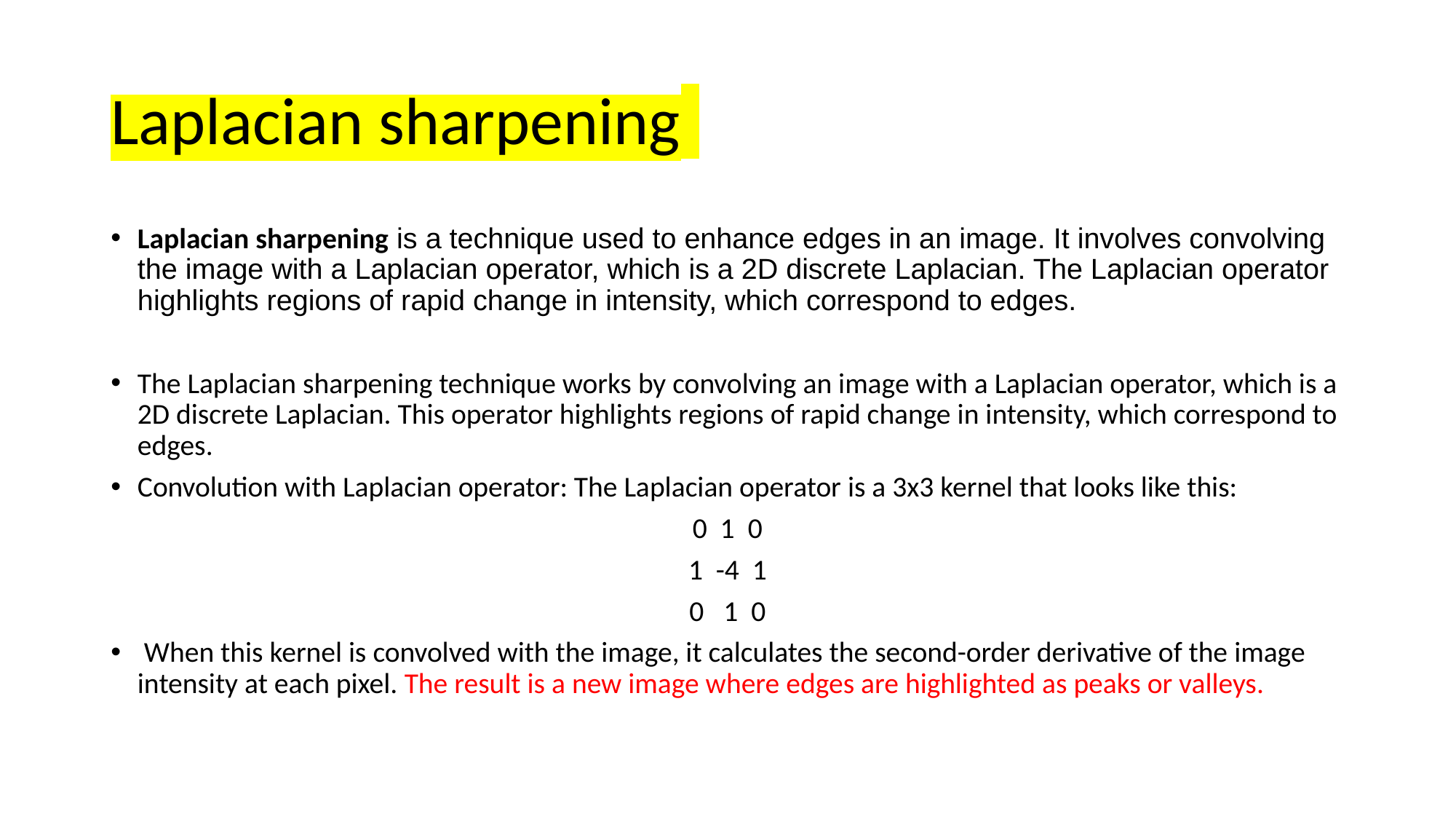

# Laplacian sharpening
Laplacian sharpening is a technique used to enhance edges in an image. It involves convolving the image with a Laplacian operator, which is a 2D discrete Laplacian. The Laplacian operator highlights regions of rapid change in intensity, which correspond to edges.

The Laplacian sharpening technique works by convolving an image with a Laplacian operator, which is a 2D discrete Laplacian. This operator highlights regions of rapid change in intensity, which correspond to edges.
Convolution with Laplacian operator: The Laplacian operator is a 3x3 kernel that looks like this:
0  1  0
1  -4  1
0   1  0
 When this kernel is convolved with the image, it calculates the second-order derivative of the image intensity at each pixel. The result is a new image where edges are highlighted as peaks or valleys.